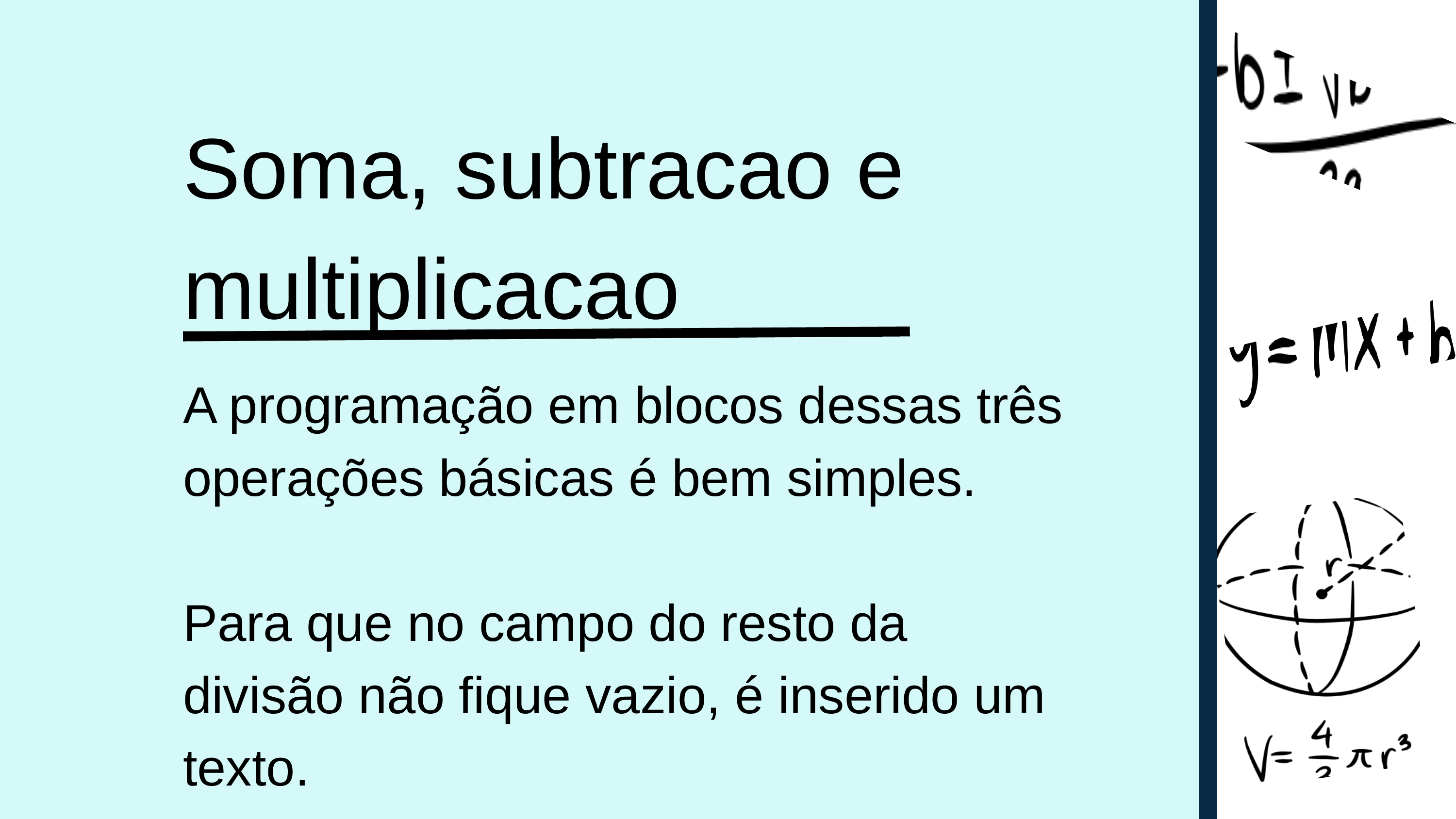

Soma, subtracao e multiplicacao

A programação em blocos dessas três operações básicas é bem simples.

Para que no campo do resto da divisão não fique vazio, é inserido um texto.